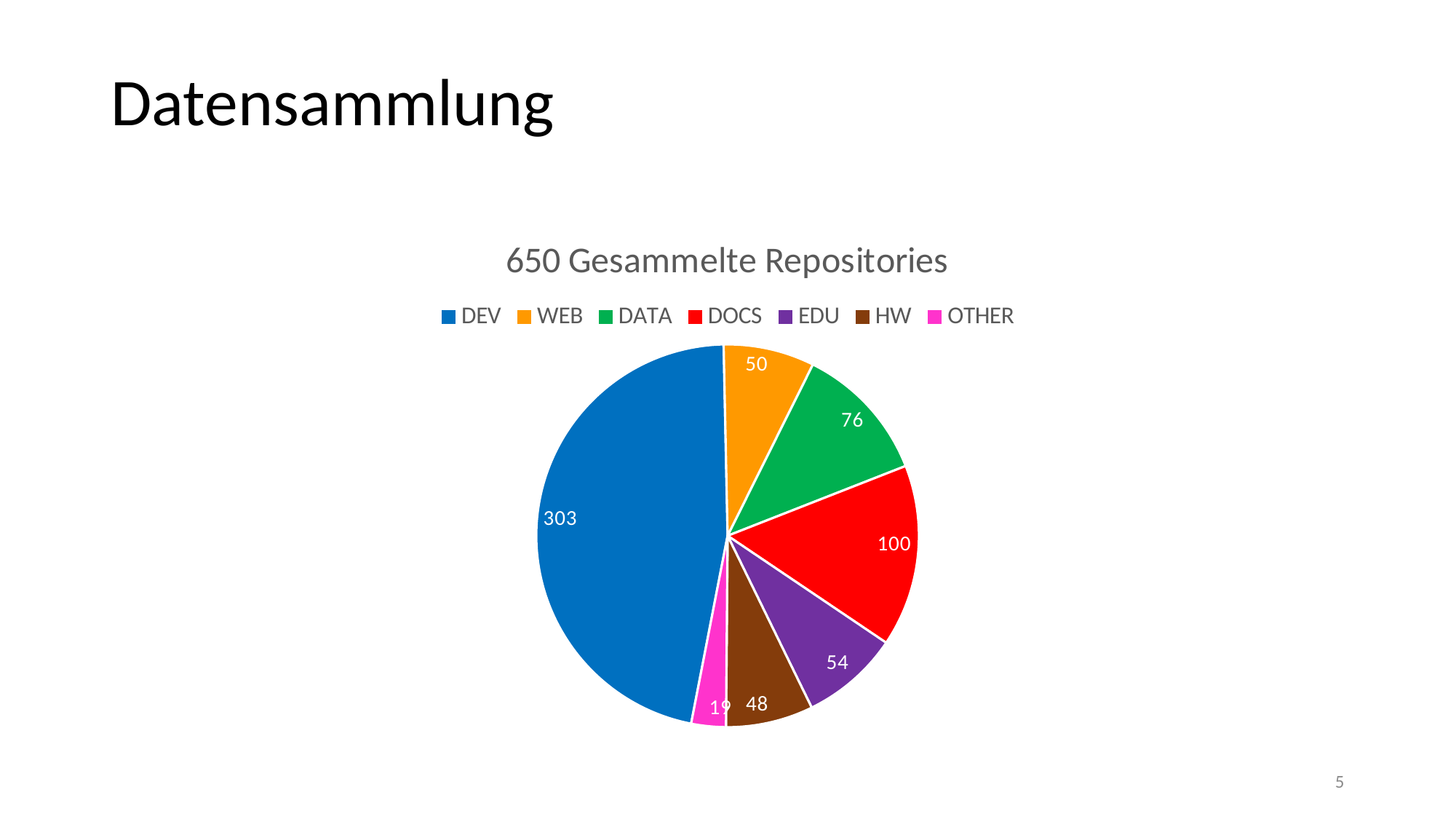

# Datensammlung

### Chart: 650 Gesammelte Repositories

| Category | Repositories |
|---|---|
| DEV | 303.0 |
| WEB | 50.0 |
| DATA | 76.0 |
| DOCS | 100.0 |
| EDU | 54.0 |
| HW | 48.0 |
| OTHER | 19.0 |
5